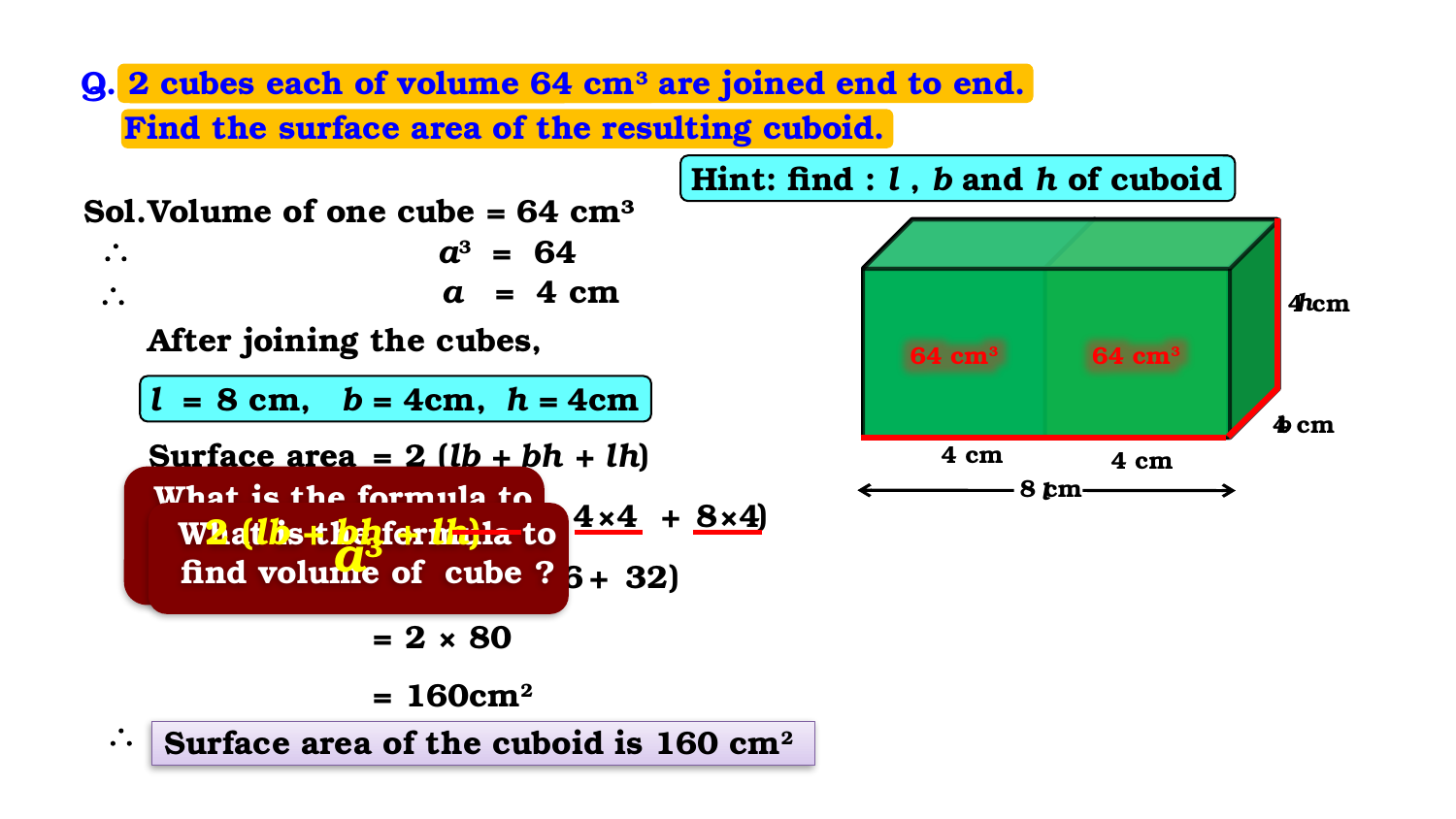

Q. 2 cubes each of volume 64 cm3 are joined end to end.
 	   Find the surface 	area of the resulting cuboid.

Hint: find : l , b and h of cuboid

Sol.
Volume of one cube = 64 cm³

∴
a3  =  64
a   =  4 cm
∴
h
4 cm

After joining the cubes,
64 cm3
64 cm3
l  =
8 cm,
b =
4cm,
h =
4cm

4 cm
b
Surface area
=
2 (lb + bh + lh)
4 cm
4 cm
8 cm

 l
What is the formula to find surface area of a cuboid ?
=
2
(                            )
8
×4
+
4
×4
+
8
×4
2 (lb + bh + lh)

What is the formula to find volume of  cube ?
a3
=
2
(                    )
32
+
16
+
32
=
2
× 80
=
160cm2
∴
Surface area of the cuboid is 160 cm2